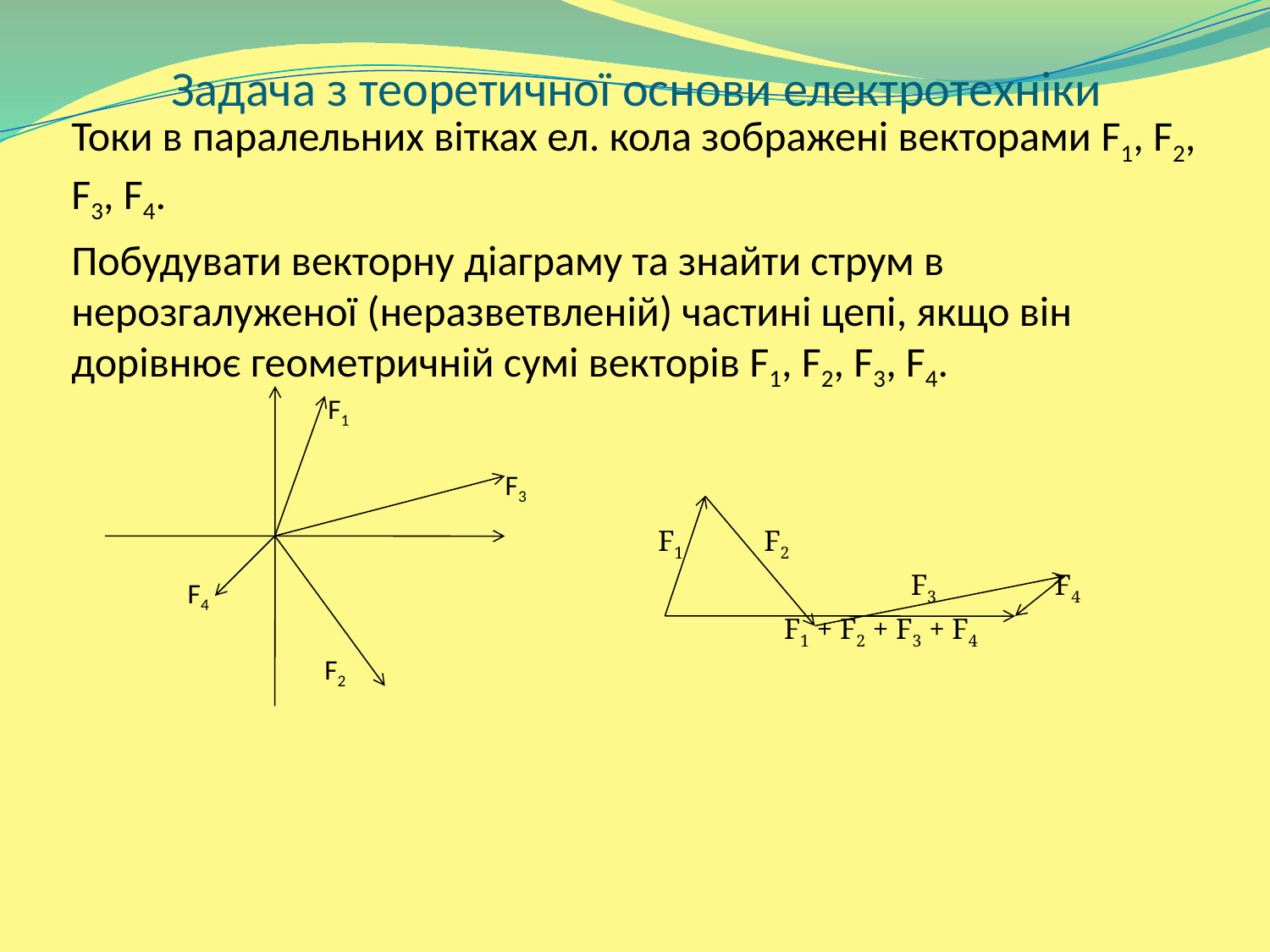

# Задача з теоретичної основи електротехніки

Токи в паралельних вітках ел. кола зображені векторами F1, F2, F3, F4.
Побудувати векторну діаграму та знайти струм в нерозгалуженої (неразветвленій) частині цепі, якщо він дорівнює геометричній сумі векторів F1, F2, F3, F4.

                             F1

                                                                    F3

                  F4

                                                                     F2

F1                   F2
                                                           F3                F4
                 F1 + F2 + F3 + F4